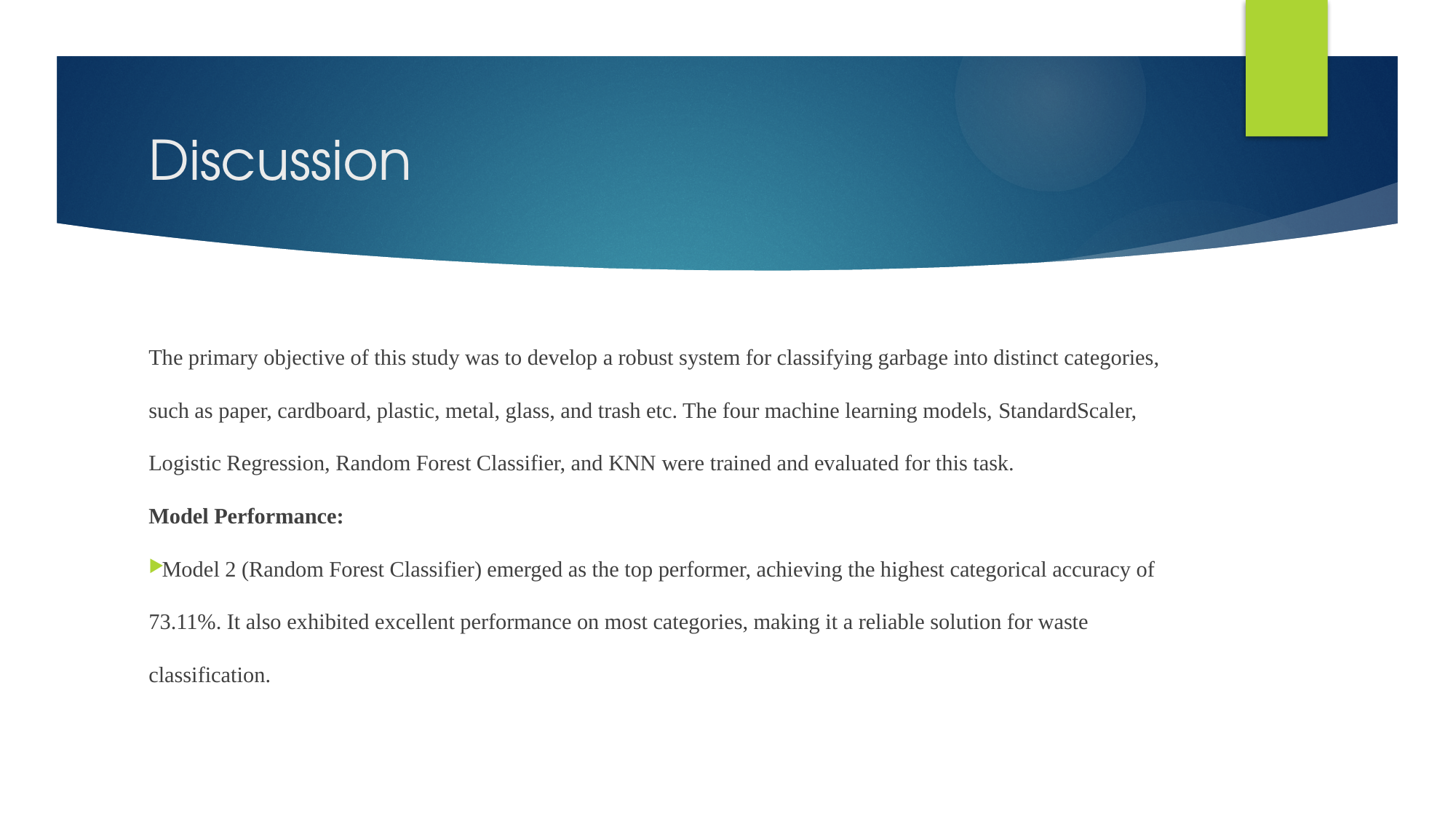

# Discussion
The primary objective of this study was to develop a robust system for classifying garbage into distinct categories, such as paper, cardboard, plastic, metal, glass, and trash etc. The four machine learning models, StandardScaler, Logistic Regression, Random Forest Classifier, and KNN were trained and evaluated for this task.
Model Performance:
Model 2 (Random Forest Classifier) emerged as the top performer, achieving the highest categorical accuracy of 73.11%. It also exhibited excellent performance on most categories, making it a reliable solution for waste classification.